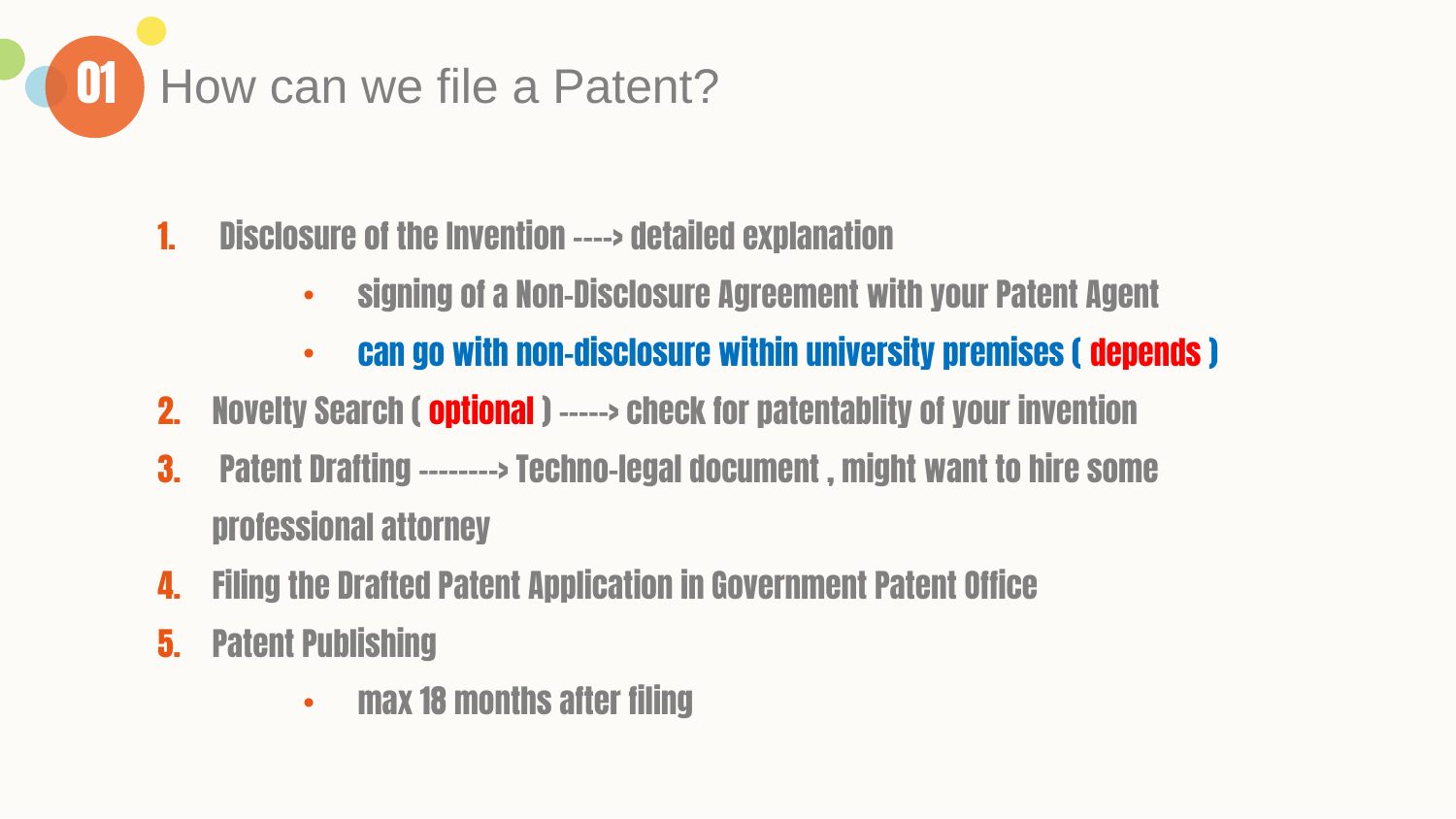

01
 How can we file a Patent?

 Disclosure of the Invention ----> detailed explanation
signing of a Non-Disclosure Agreement with your Patent Agent
can go with non-disclosure within university premises ( depends )
Novelty Search ( optional ) -----> check for patentablity of your invention
 Patent Drafting --------> Techno-legal document , might want to hire some professional attorney
Filing the Drafted Patent Application in Government Patent Office
Patent Publishing
max 18 months after filing